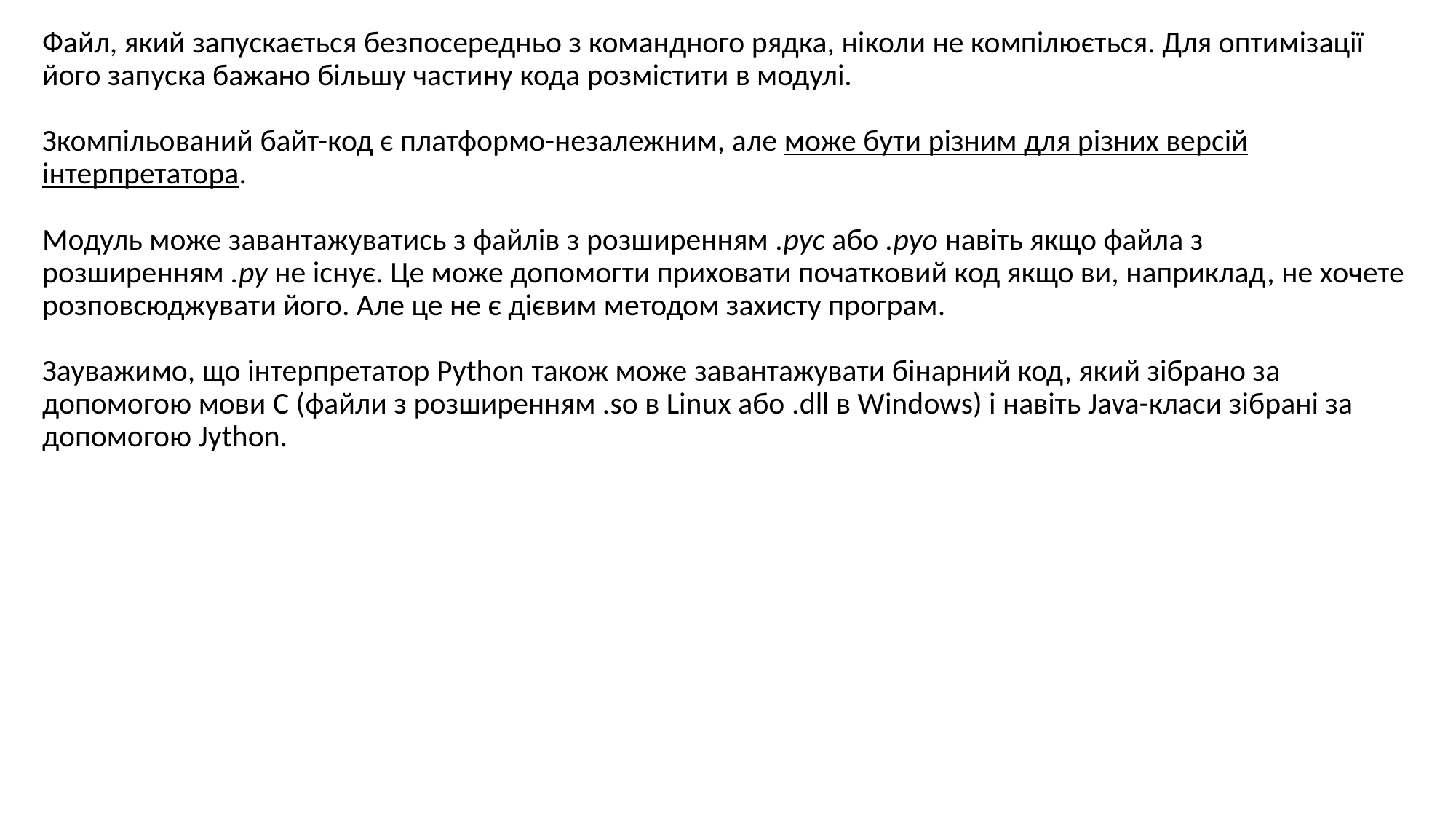

Файл, який запускається безпосередньо з командного рядка, ніколи не компілюється. Для оптимізації його запуска бажано більшу частину кода розмістити в модулі.

Зкомпільований байт-код є платформо-незалежним, але може бути різним для різних версій інтерпретатора.

Модуль може завантажуватись з файлів з розширенням .pyc або .pyo навіть якщо файла з розширенням .py не існує. Це може допомогти приховати початковий код якщо ви, наприклад, не хочете розповсюджувати його. Але це не є дієвим методом захисту програм.

Зауважимо, що інтерпретатор Python також може завантажувати бінарний код, який зібрано за допомогою мови C (файли з розширенням .so в Linux або .dll в Windows) і навіть Java-класи зібрані за допомогою Jython.